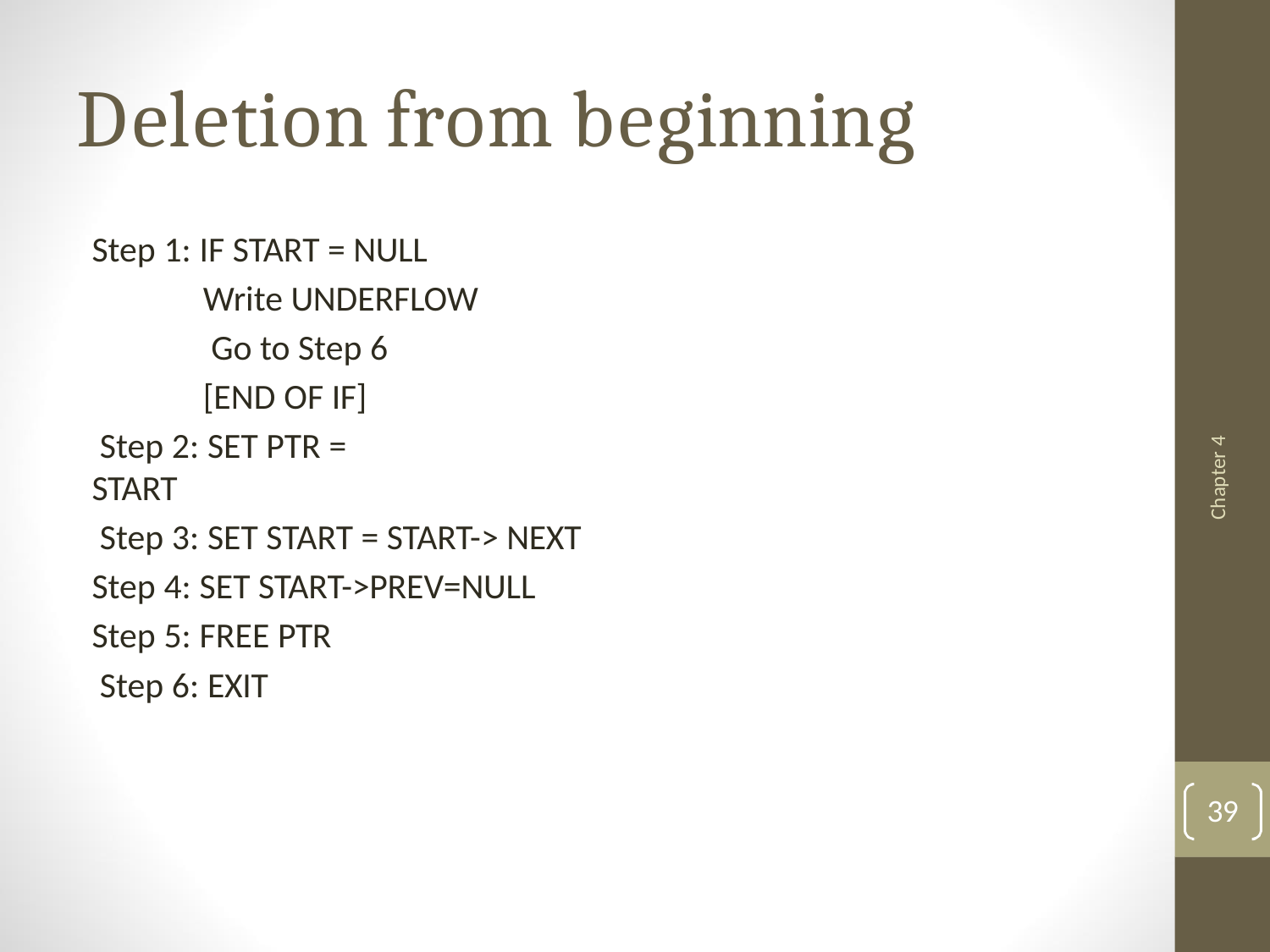

# Deletion from beginning
Step 1: IF START = NULL
Write UNDERFLOW
Go to Step 6 [END OF IF]
Step 2: SET PTR = START
Step 3: SET START = START-> NEXT Step 4: SET START->PREV=NULL Step 5: FREE PTR
Step 6: EXIT
Chapter 4

39